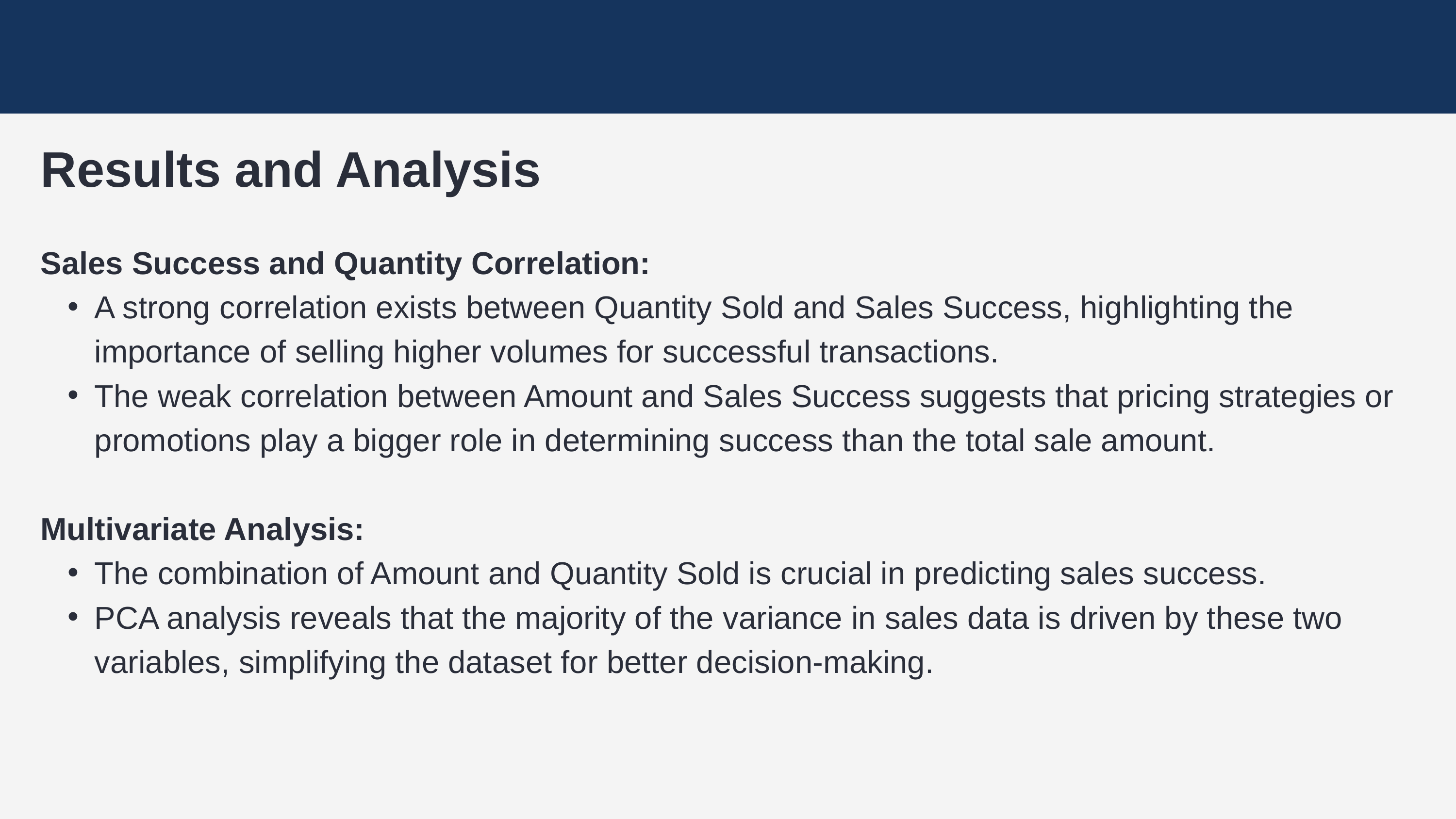

Results and Analysis
Sales Success and Quantity Correlation:
A strong correlation exists between Quantity Sold and Sales Success, highlighting the importance of selling higher volumes for successful transactions.
The weak correlation between Amount and Sales Success suggests that pricing strategies or promotions play a bigger role in determining success than the total sale amount.

Multivariate Analysis:
The combination of Amount and Quantity Sold is crucial in predicting sales success.
PCA analysis reveals that the majority of the variance in sales data is driven by these two variables, simplifying the dataset for better decision-making.